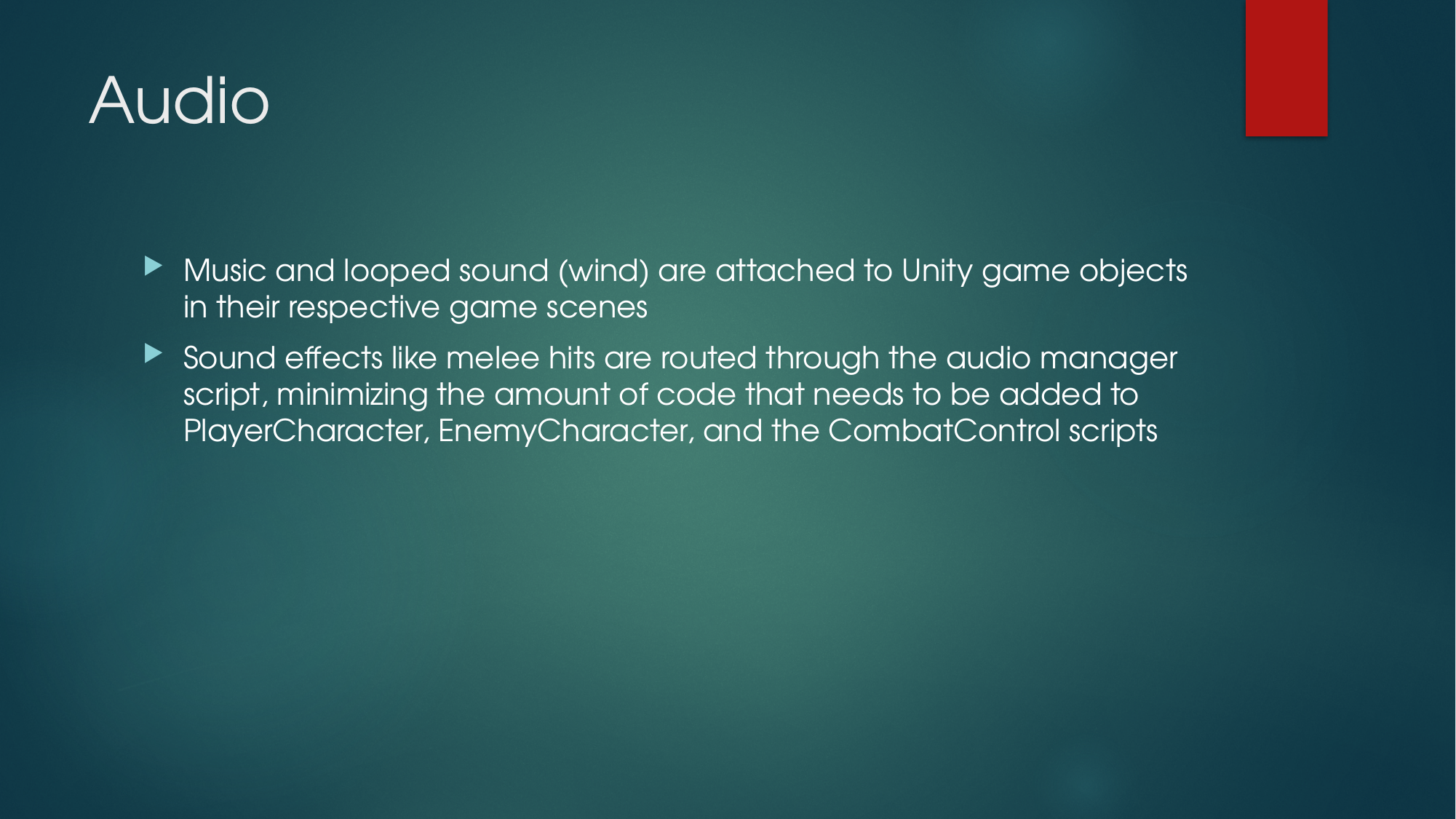

# Audio
Music and looped sound (wind) are attached to Unity game objects in their respective game scenes
Sound effects like melee hits are routed through the audio manager script, minimizing the amount of code that needs to be added to PlayerCharacter, EnemyCharacter, and the CombatControl scripts